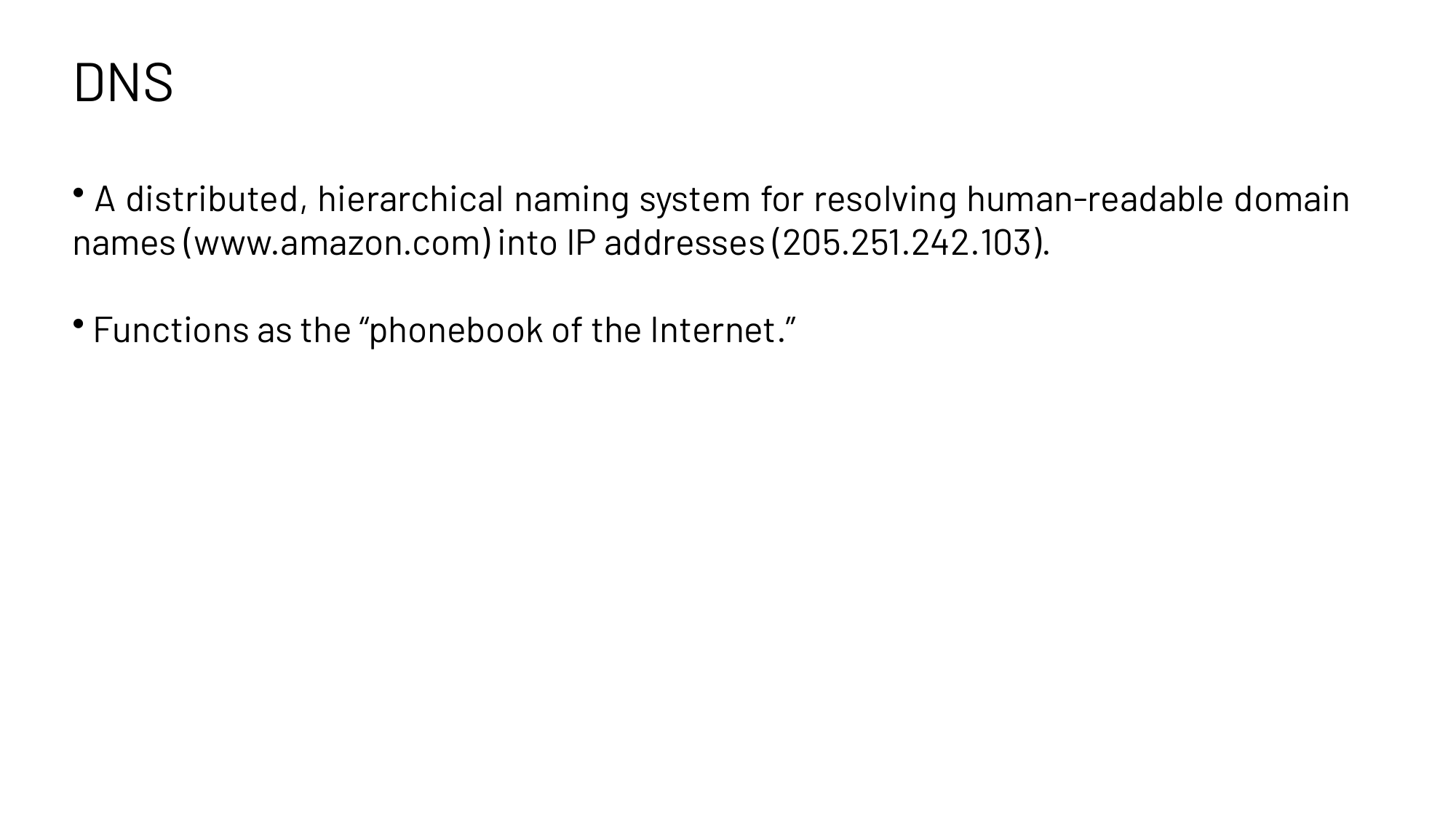

DNS
 A distributed, hierarchical naming system for resolving human-readable domain names (www.amazon.com) into IP addresses (205.251.242.103).

 Functions as the “phonebook of the Internet.”